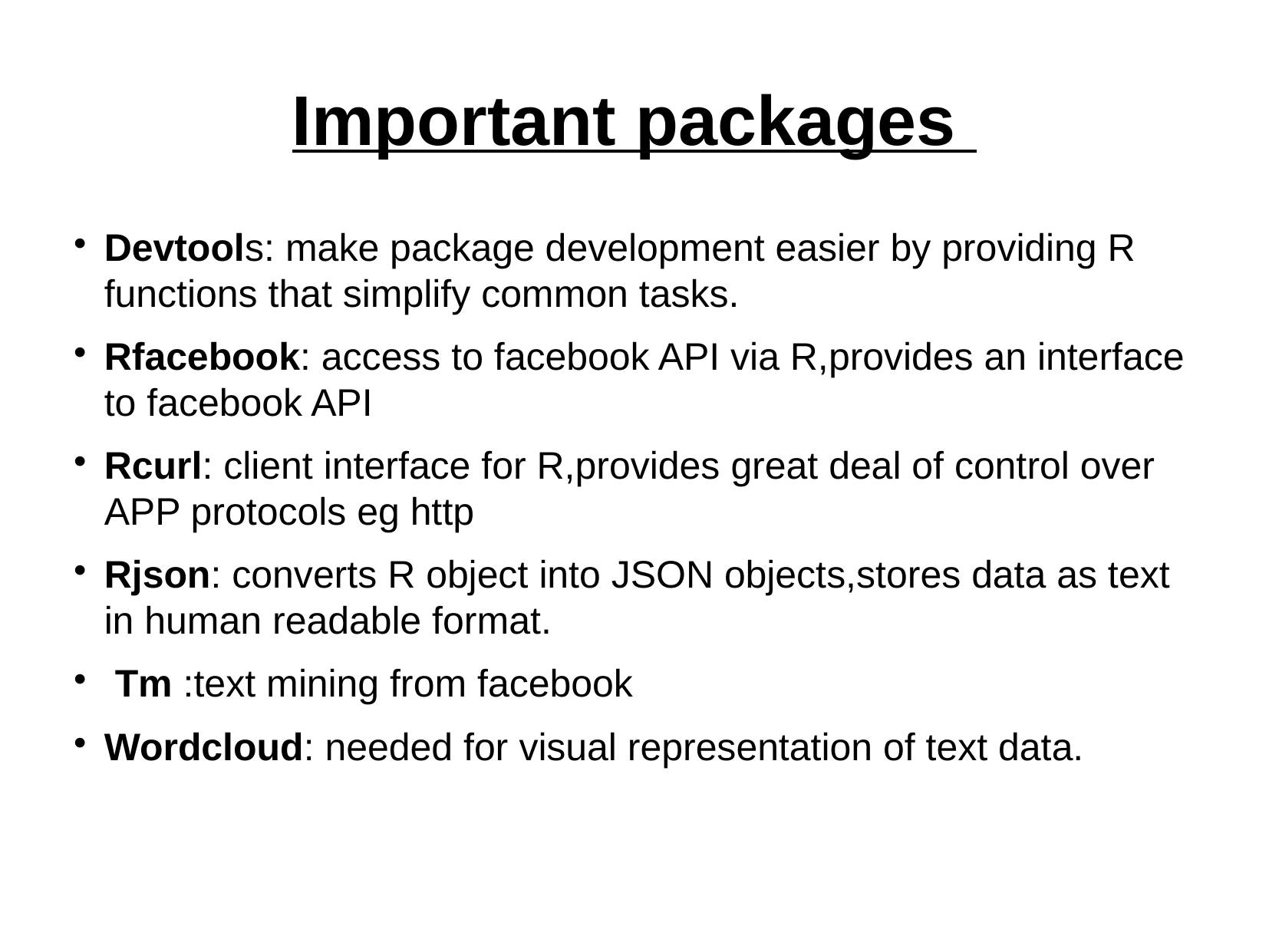

Important packages
Devtools: make package development easier by providing R functions that simplify common tasks.
Rfacebook: access to facebook API via R,provides an interface to facebook API
Rcurl: client interface for R,provides great deal of control over APP protocols eg http
Rjson: converts R object into JSON objects,stores data as text in human readable format.
 Tm :text mining from facebook
Wordcloud: needed for visual representation of text data.